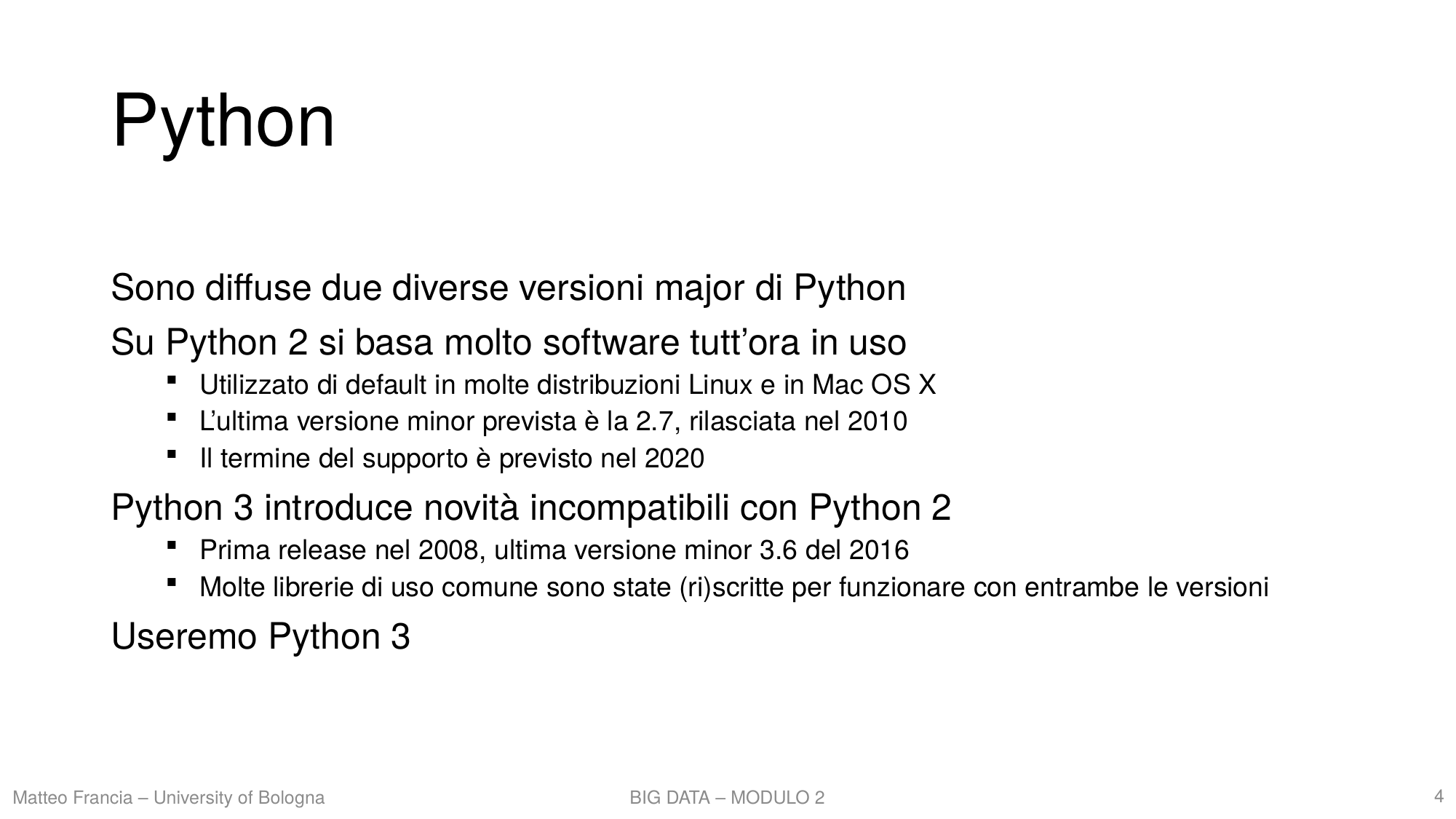

# Python
Sono diffuse due diverse versioni major di Python
Su Python 2 si basa molto software tutt’ora in uso
Utilizzato di default in molte distribuzioni Linux e in Mac OS X
L’ultima versione minor prevista è la 2.7, rilasciata nel 2010
Il termine del supporto è previsto nel 2020
Python 3 introduce novità incompatibili con Python 2
Prima release nel 2008, ultima versione minor 3.6 del 2016
Molte librerie di uso comune sono state (ri)scritte per funzionare con entrambe le versioni
Useremo Python 3

4
Matteo Francia – University of Bologna